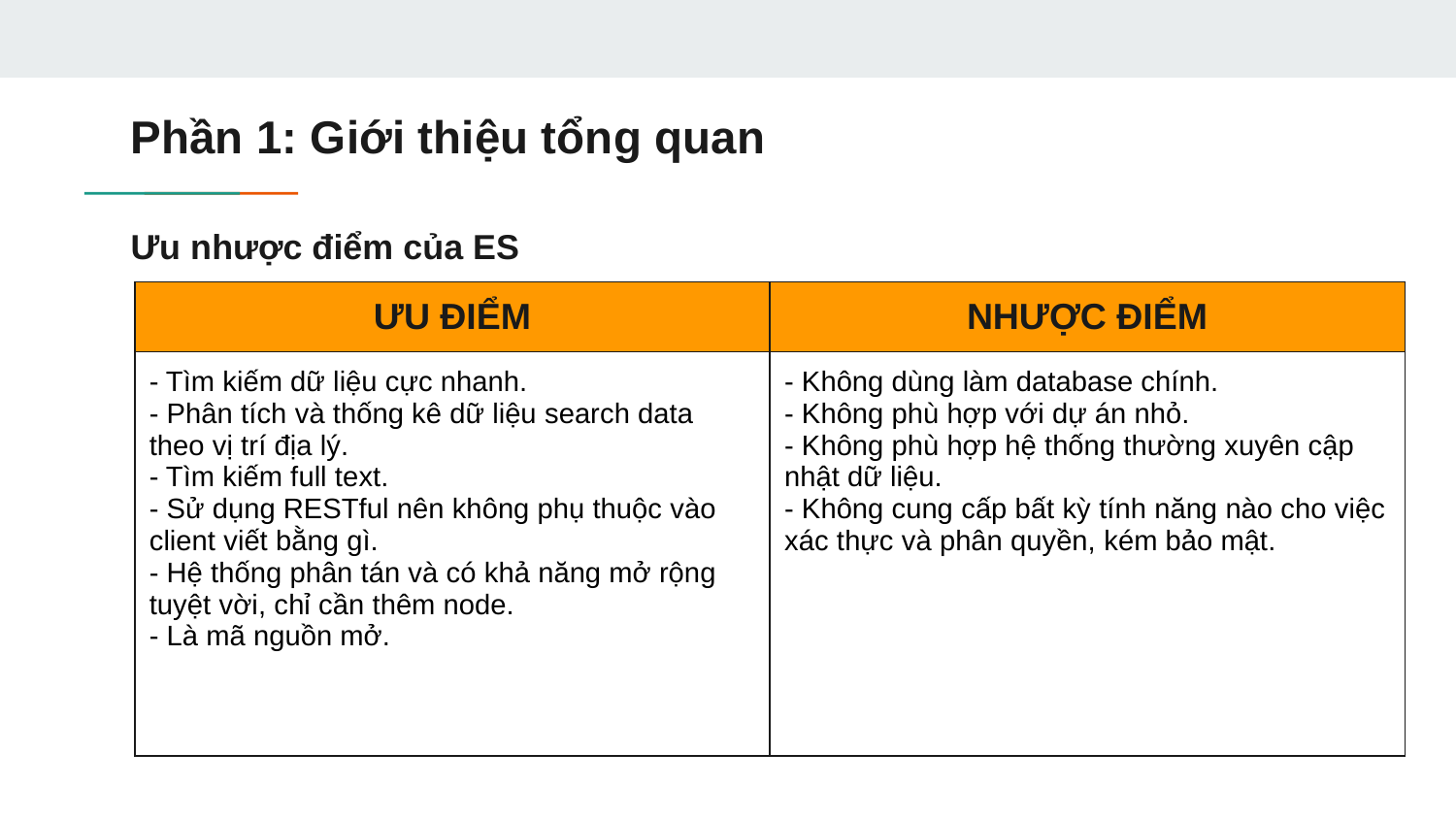

# Phần 1: Giới thiệu tổng quan
Ưu nhược điểm của ES
| ƯU ĐIỂM | NHƯỢC ĐIỂM |
| --- | --- |
| - Tìm kiếm dữ liệu cực nhanh. - Phân tích và thống kê dữ liệu search data theo vị trí địa lý. - Tìm kiếm full text. - Sử dụng RESTful nên không phụ thuộc vào client viết bằng gì. - Hệ thống phân tán và có khả năng mở rộng tuyệt vời, chỉ cần thêm node. - Là mã nguồn mở. | - Không dùng làm database chính. - Không phù hợp với dự án nhỏ. - Không phù hợp hệ thống thường xuyên cập nhật dữ liệu. - Không cung cấp bất kỳ tính năng nào cho việc xác thực và phân quyền, kém bảo mật. |